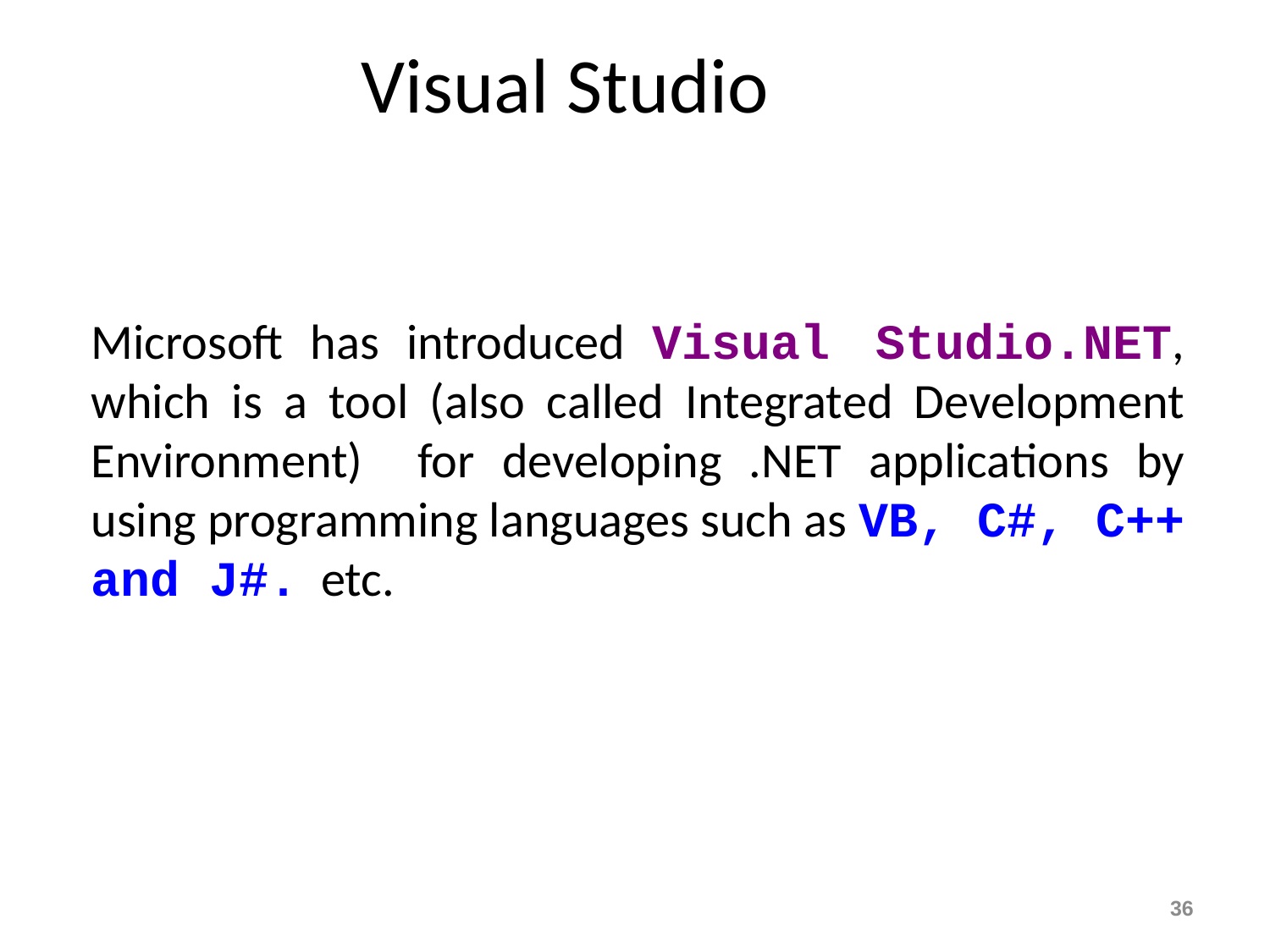

# Visual Studio

	Microsoft has introduced Visual Studio.NET, which is a tool (also called Integrated Development Environment)  for developing .NET applications by using programming languages such as VB, C#, C++ and J#.  etc.

36